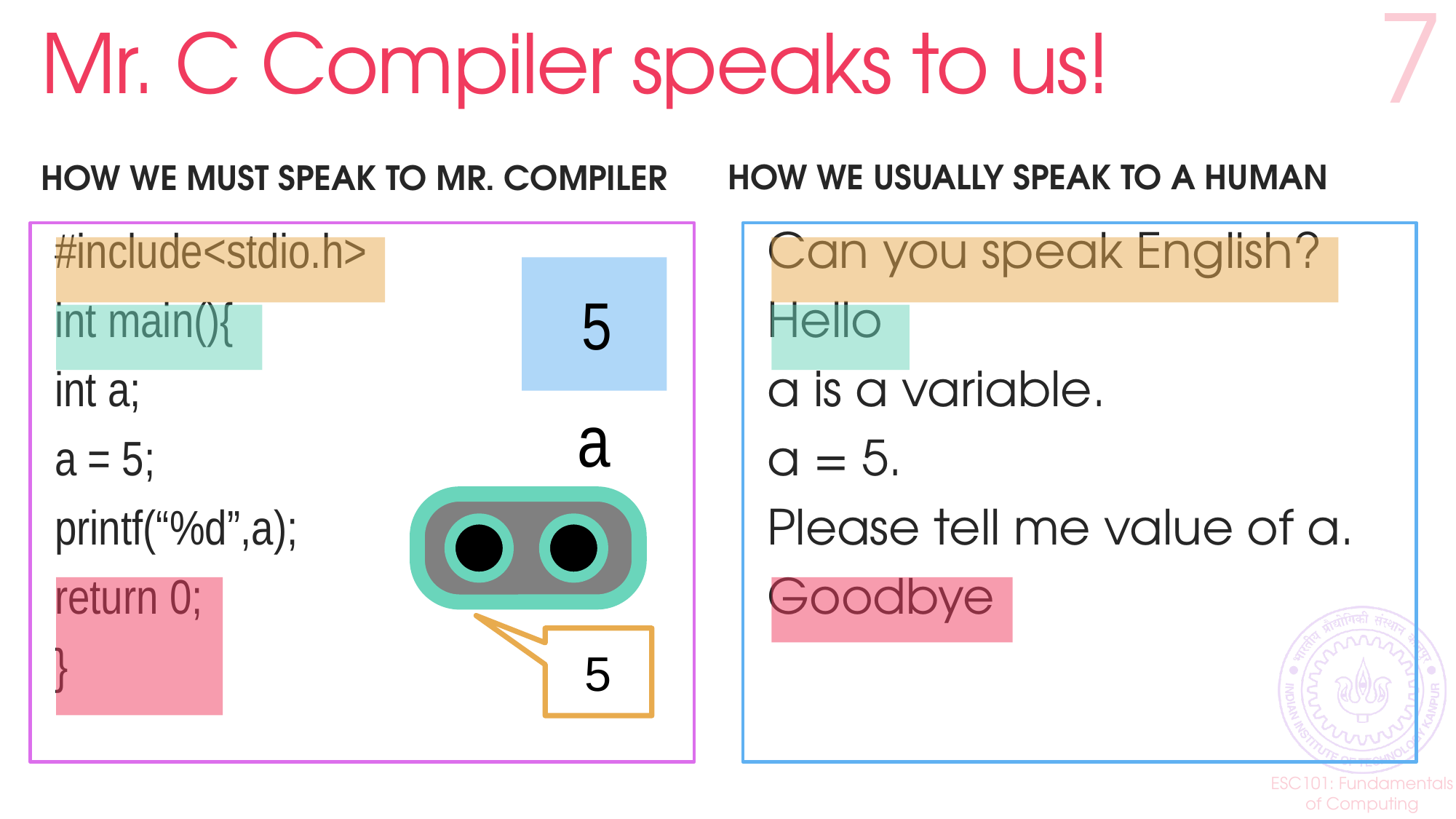

# Mr. C Compiler speaks to us!
7
How we must speak to mr. compiler
How we usually speak to a human
#include<stdio.h>
int main(){
int a;
a = 5;
printf(“%d”,a);
return 0;
}
Can you speak English?
Hello
a is a variable.
a = 5.
Please tell me value of a.
Goodbye

5

a

5